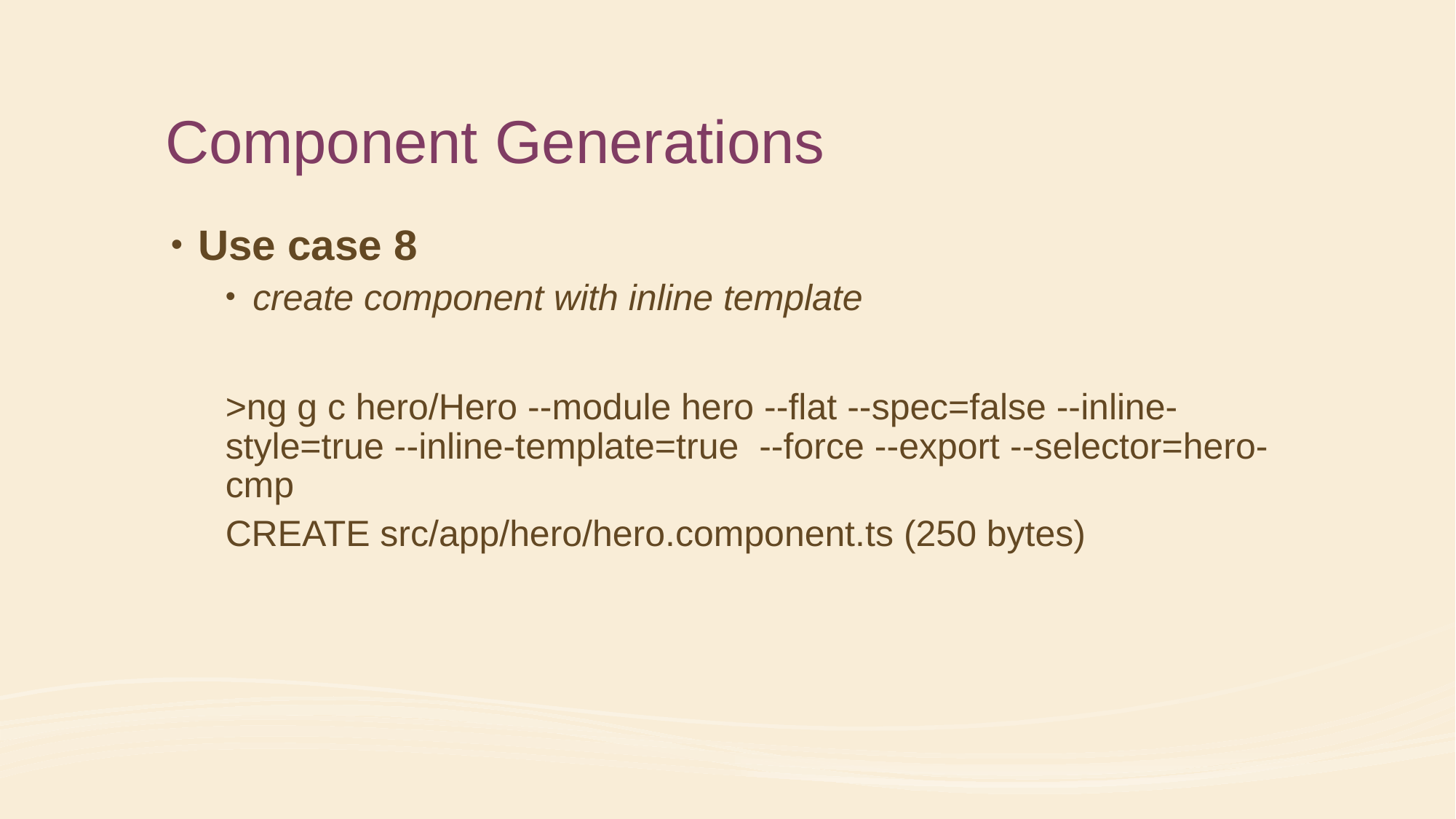

# Component Generations
Use case 8
create component with inline template

>ng g c hero/Hero --module hero --flat --spec=false --inline-style=true --inline-template=true  --force --export --selector=hero-cmp
CREATE src/app/hero/hero.component.ts (250 bytes)